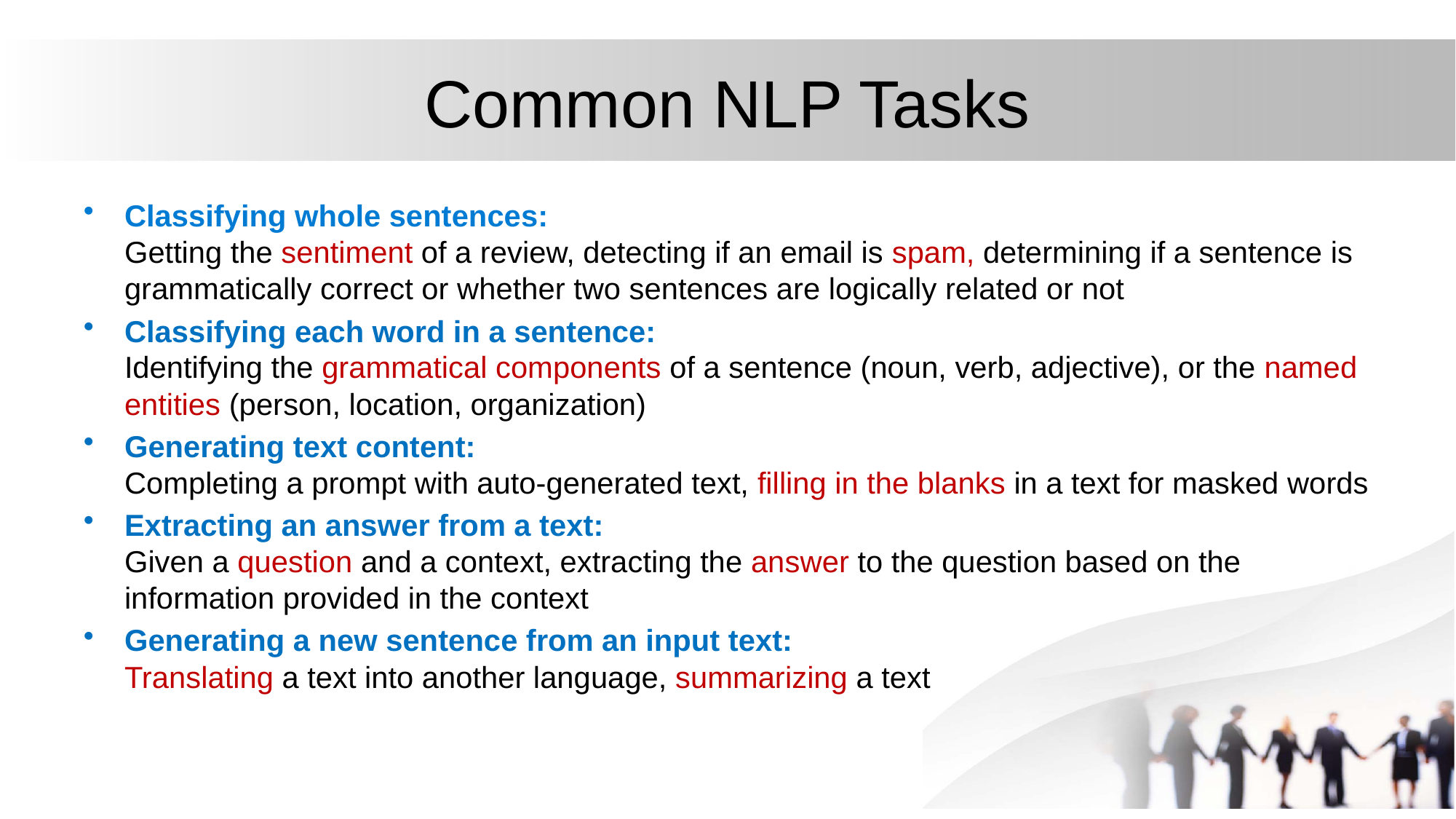

# Common NLP Tasks
Classifying whole sentences:
Getting the sentiment of a review, detecting if an email is spam, determining if a sentence is grammatically correct or whether two sentences are logically related or not
Classifying each word in a sentence:
Identifying the grammatical components of a sentence (noun, verb, adjective), or the named entities (person, location, organization)
Generating text content:
Completing a prompt with auto-generated text, filling in the blanks in a text for masked words
Extracting an answer from a text:
Given a question and a context, extracting the answer to the question based on the information provided in the context
Generating a new sentence from an input text:
Translating a text into another language, summarizing a text